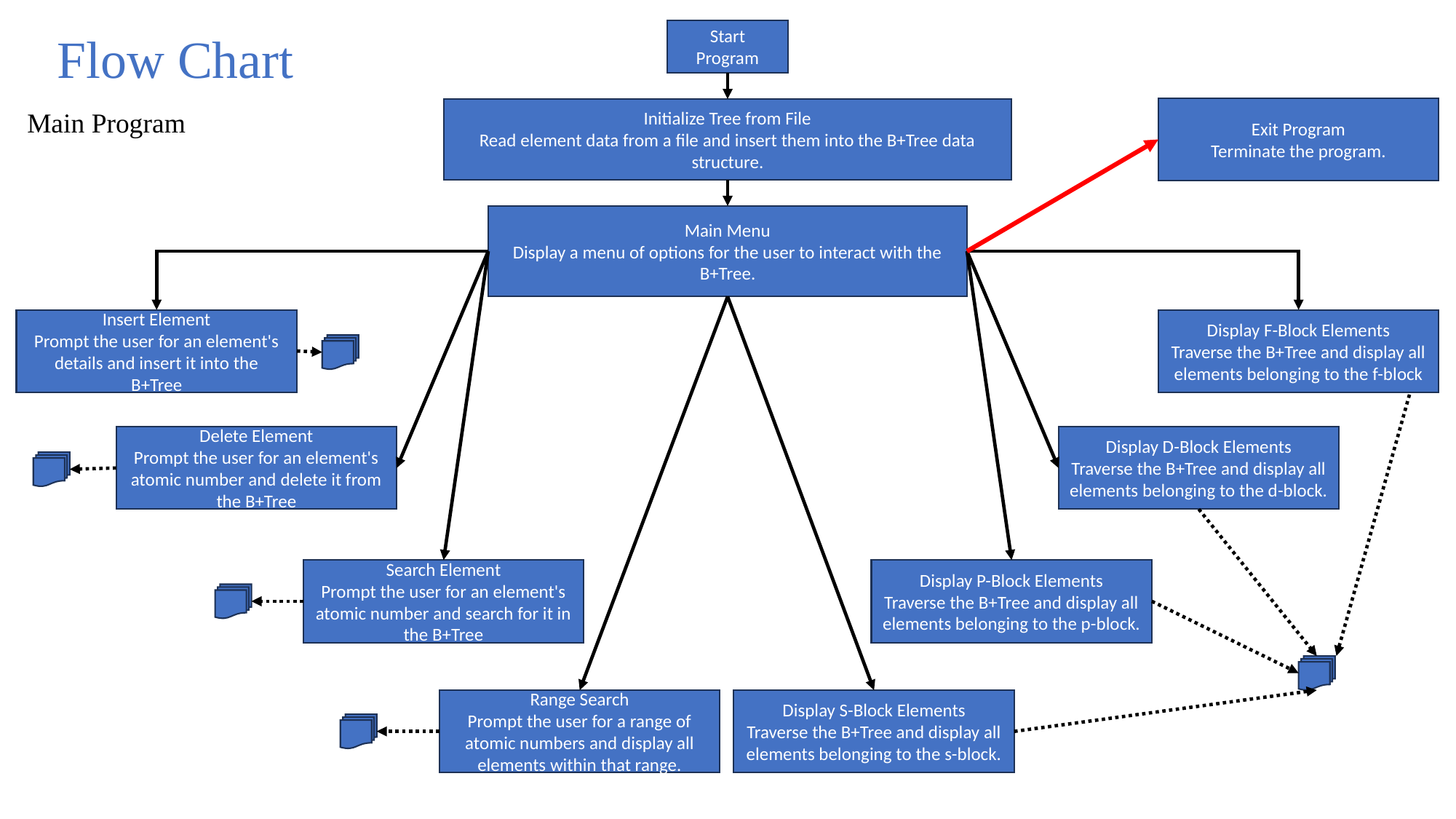

Start Program
Flow Chart
Exit Program
Terminate the program.
Initialize Tree from File
Read element data from a file and insert them into the B+Tree data structure.
Main Program
Main Menu
Display a menu of options for the user to interact with the B+Tree.
Insert Element
Prompt the user for an element's details and insert it into the B+Tree
Display F-Block Elements
Traverse the B+Tree and display all elements belonging to the f-block

Display D-Block Elements
Traverse the B+Tree and display all elements belonging to the d-block.
Delete Element
Prompt the user for an element's atomic number and delete it from the B+Tree

Display P-Block Elements
Traverse the B+Tree and display all elements belonging to the p-block.
Search Element
Prompt the user for an element's atomic number and search for it in the B+Tree

Range Search
Prompt the user for a range of atomic numbers and display all elements within that range.
Display S-Block Elements
Traverse the B+Tree and display all elements belonging to the s-block.